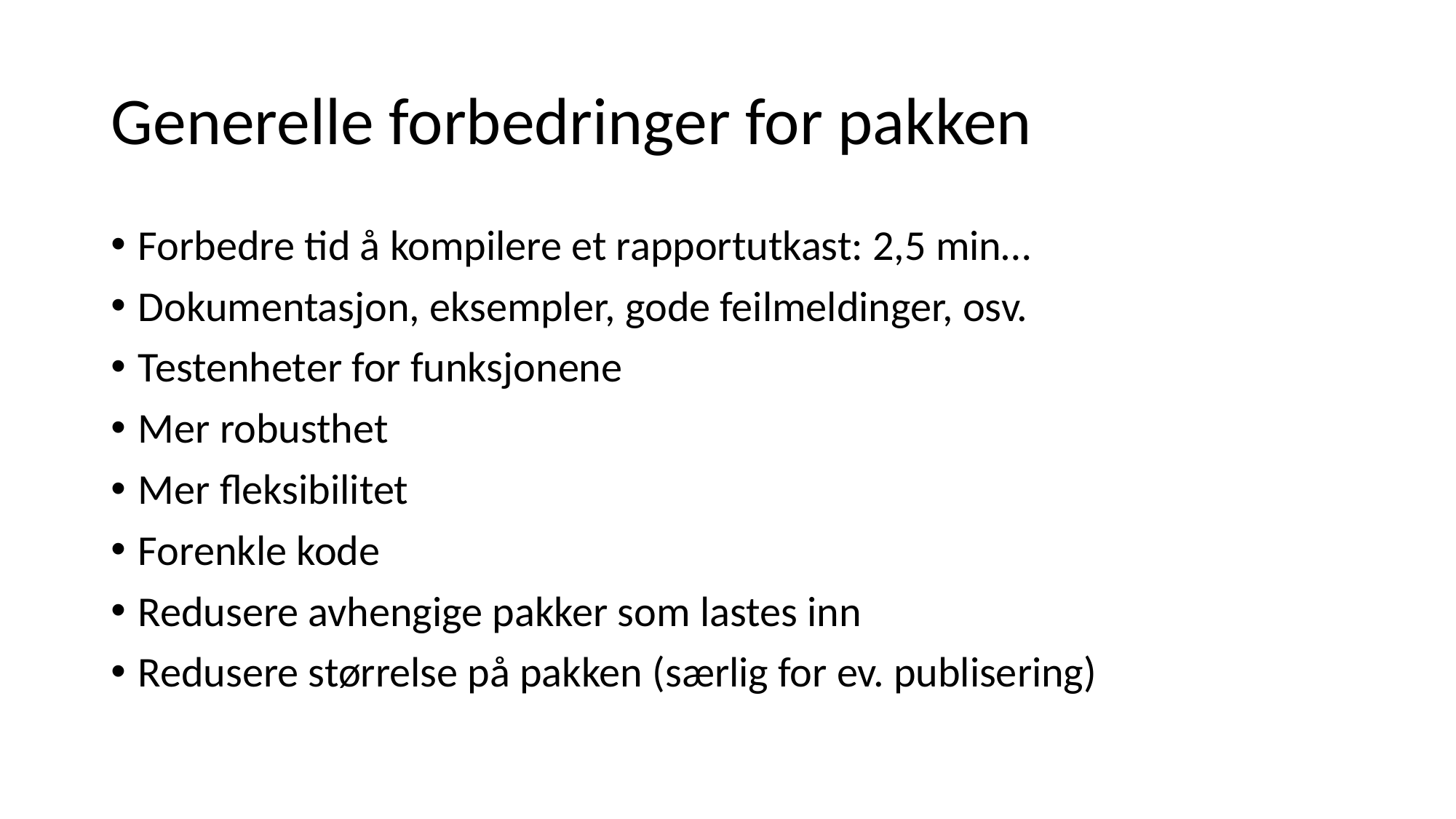

# Generelle forbedringer for pakken
Forbedre tid å kompilere et rapportutkast: 2,5 min…
Dokumentasjon, eksempler, gode feilmeldinger, osv.
Testenheter for funksjonene
Mer robusthet
Mer fleksibilitet
Forenkle kode
Redusere avhengige pakker som lastes inn
Redusere størrelse på pakken (særlig for ev. publisering)